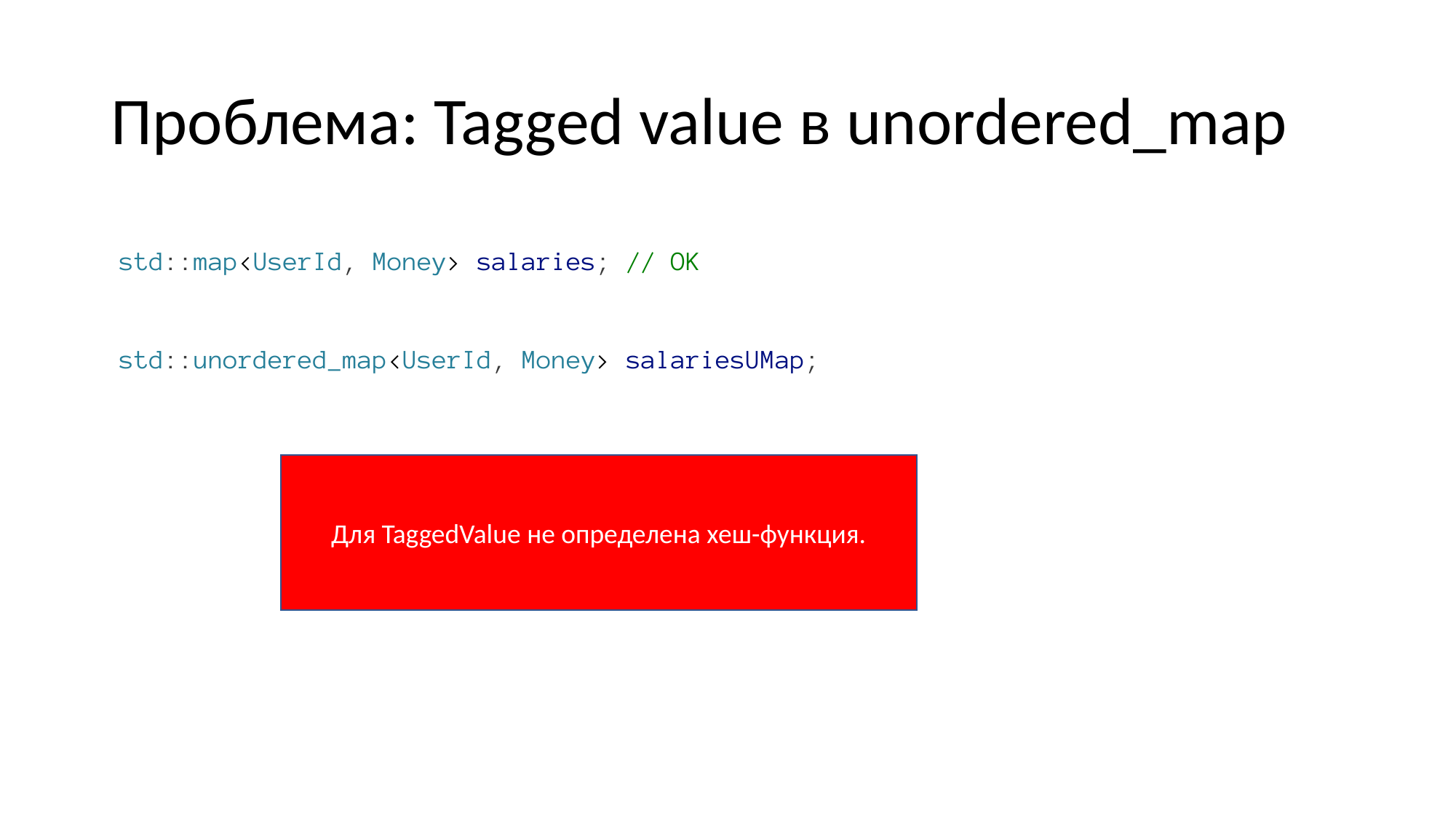

# Проблема: Tagged value в unordered_map
std::map<UserId, Money> salaries; // OK

std::unordered_map<UserId, Money> salariesUMap;
Для TaggedValue не определена хеш-функция.